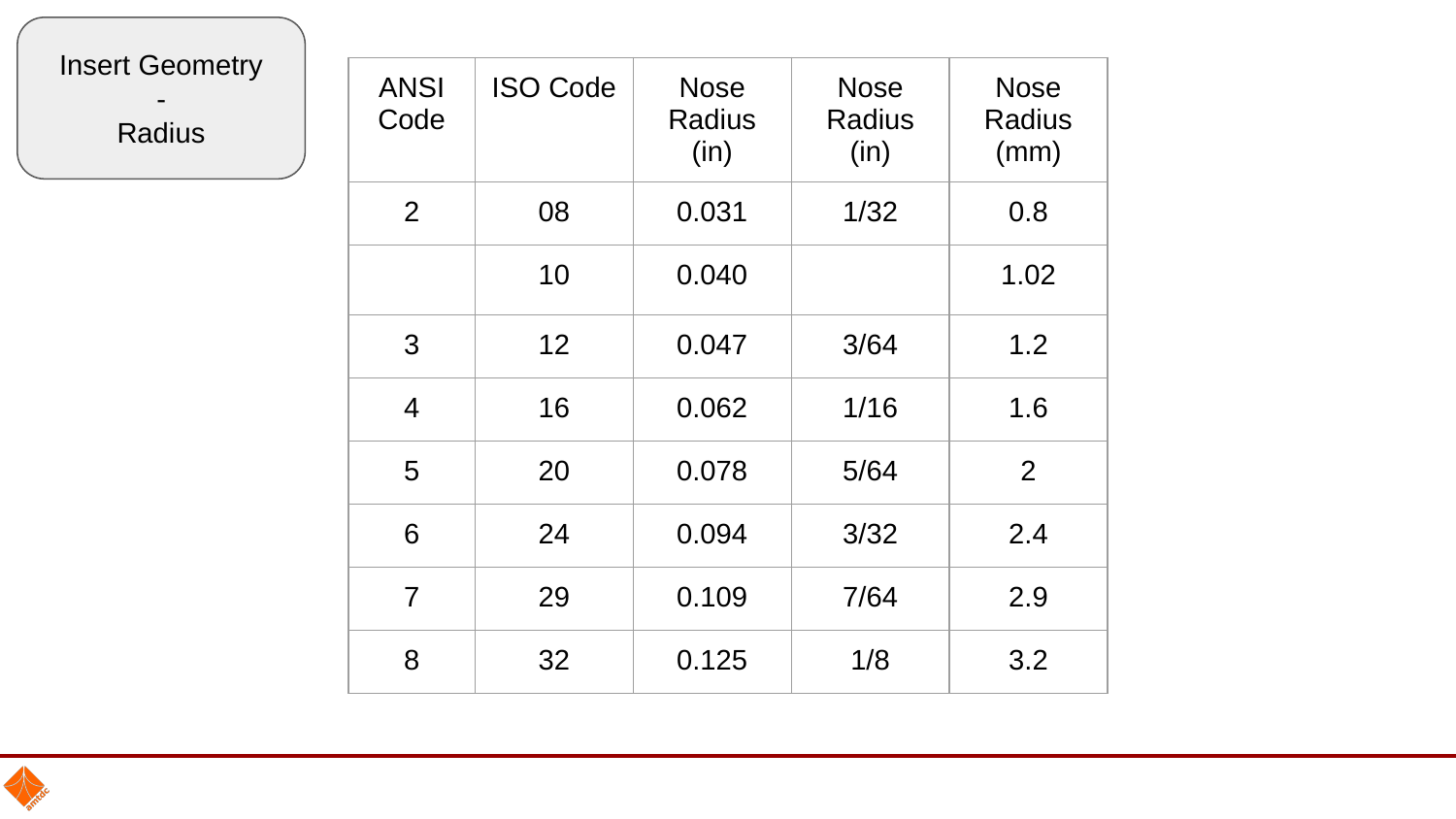

Insert Geometry
-
Radius
| ANSI Code | ISO Code | Nose Radius (in) | Nose Radius (in) | Nose Radius (mm) |
| --- | --- | --- | --- | --- |
| 2 | 08 | 0.031 | 1/32 | 0.8 |
|  | 10 | 0.040 |  | 1.02 |
| 3 | 12 | 0.047 | 3/64 | 1.2 |
| 4 | 16 | 0.062 | 1/16 | 1.6 |
| 5 | 20 | 0.078 | 5/64 | 2 |
| 6 | 24 | 0.094 | 3/32 | 2.4 |
| 7 | 29 | 0.109 | 7/64 | 2.9 |
| 8 | 32 | 0.125 | 1/8 | 3.2 |